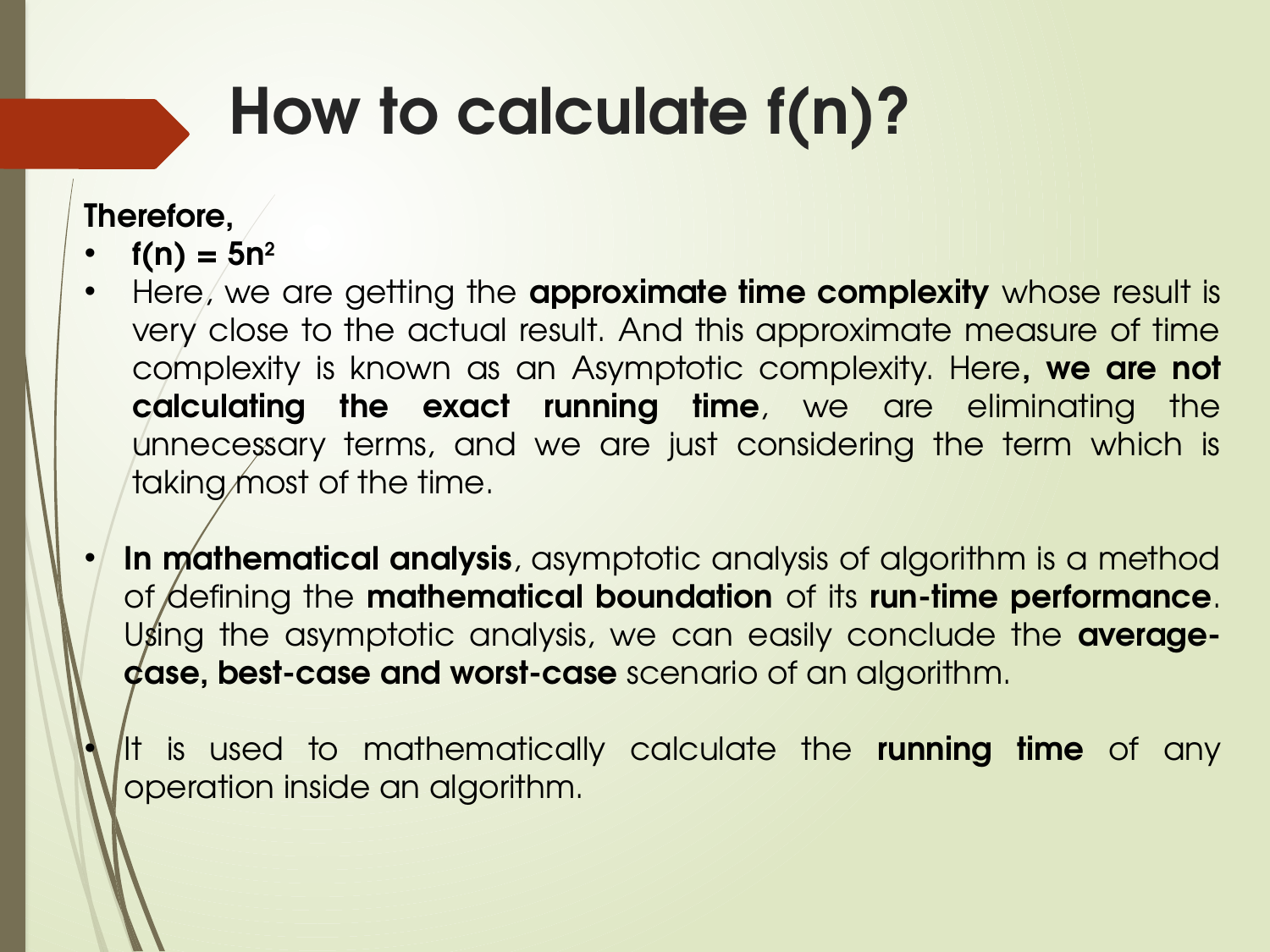

# How to calculate f(n)?
Therefore,
f(n) = 5n2
Here, we are getting the approximate time complexity whose result is very close to the actual result. And this approximate measure of time complexity is known as an Asymptotic complexity. Here, we are not calculating the exact running time, we are eliminating the unnecessary terms, and we are just considering the term which is taking most of the time.

In mathematical analysis, asymptotic analysis of algorithm is a method of defining the mathematical boundation of its run-time performance. Using the asymptotic analysis, we can easily conclude the average-case, best-case and worst-case scenario of an algorithm.

It is used to mathematically calculate the running time of any operation inside an algorithm.